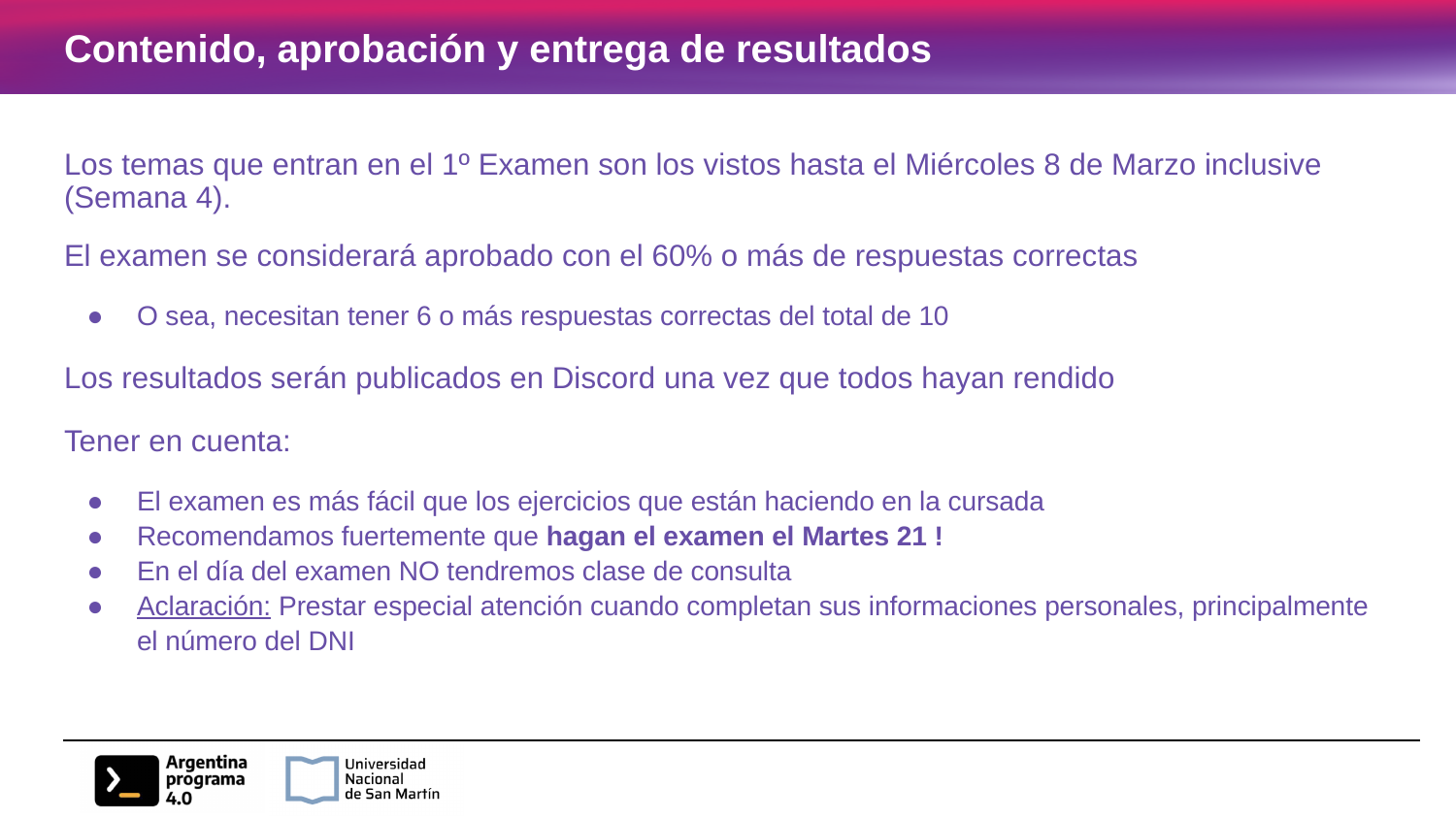

# Contenido, aprobación y entrega de resultados
Los temas que entran en el 1º Examen son los vistos hasta el Miércoles 8 de Marzo inclusive (Semana 4).
El examen se considerará aprobado con el 60% o más de respuestas correctas
O sea, necesitan tener 6 o más respuestas correctas del total de 10
Los resultados serán publicados en Discord una vez que todos hayan rendido
Tener en cuenta:
El examen es más fácil que los ejercicios que están haciendo en la cursada
Recomendamos fuertemente que hagan el examen el Martes 21 !
En el día del examen NO tendremos clase de consulta
Aclaración: Prestar especial atención cuando completan sus informaciones personales, principalmente el número del DNI